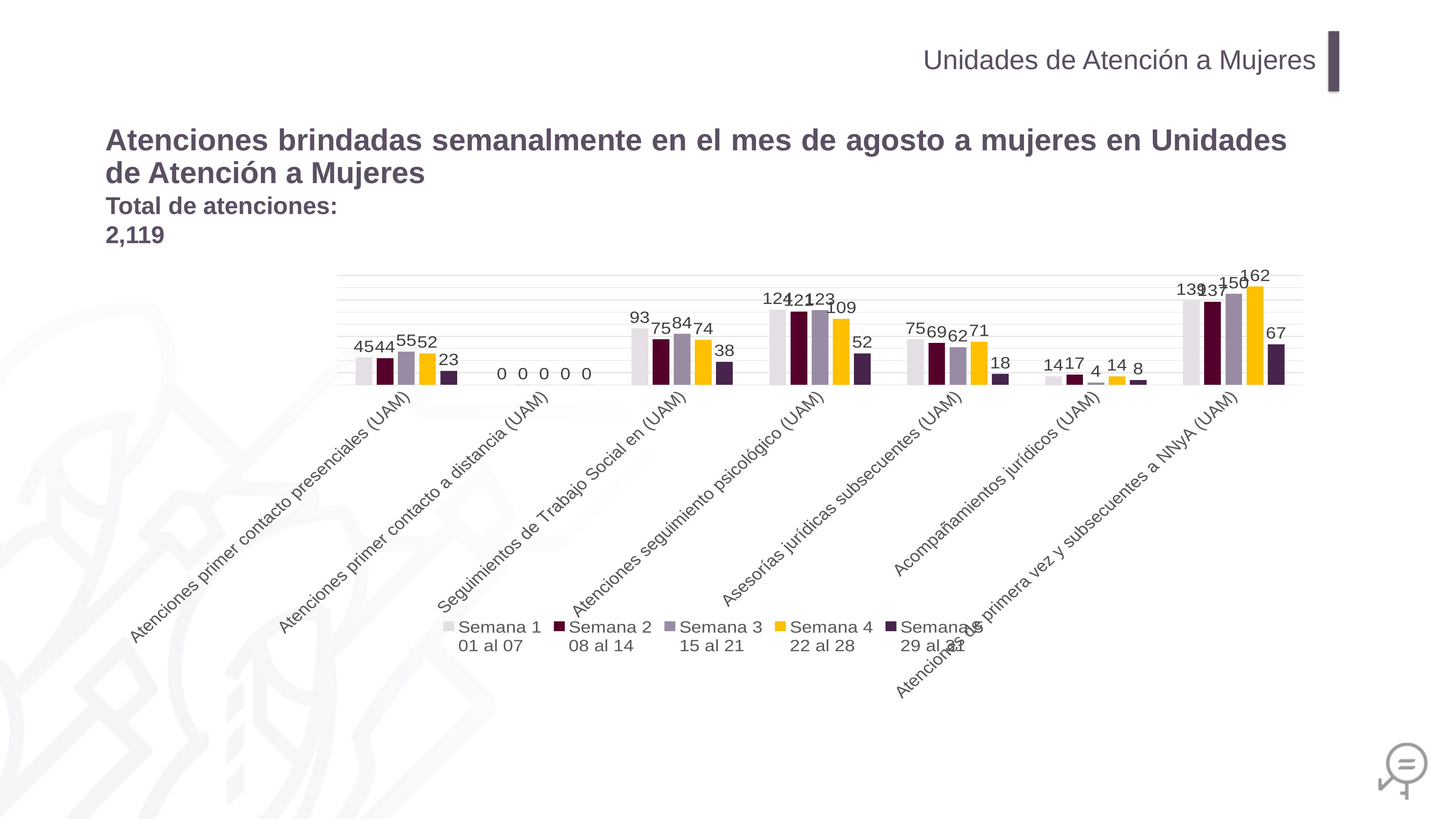

Unidades de Atención a Mujeres
Atenciones brindadas semanalmente en el mes de agosto a mujeres en Unidades de Atención a Mujeres
Total de atenciones: 2,119

### Chart

| Category | Semana 1
01 al 07  | Semana 2
08 al 14 | Semana 3
15 al 21 | Semana 4
22 al 28 | Semana 5
29 al 31 |
|---|---|---|---|---|---|
| Atenciones primer contacto presenciales (UAM) | 45.0 | 44.0 | 55.0 | 52.0 | 23.0 |
| Atenciones primer contacto a distancia (UAM) | 0.0 | 0.0 | 0.0 | 0.0 | 0.0 |
| Seguimientos de Trabajo Social en (UAM) | 93.0 | 75.0 | 84.0 | 74.0 | 38.0 |
| Atenciones seguimiento psicológico (UAM) | 124.0 | 121.0 | 123.0 | 109.0 | 52.0 |
| Asesorías jurídicas subsecuentes (UAM) | 75.0 | 69.0 | 62.0 | 71.0 | 18.0 |
| Acompañamientos jurídicos (UAM) | 14.0 | 17.0 | 4.0 | 14.0 | 8.0 |
| Atenciones de primera vez y subsecuentes a NNyA (UAM) | 139.0 | 137.0 | 150.0 | 162.0 | 67.0 |